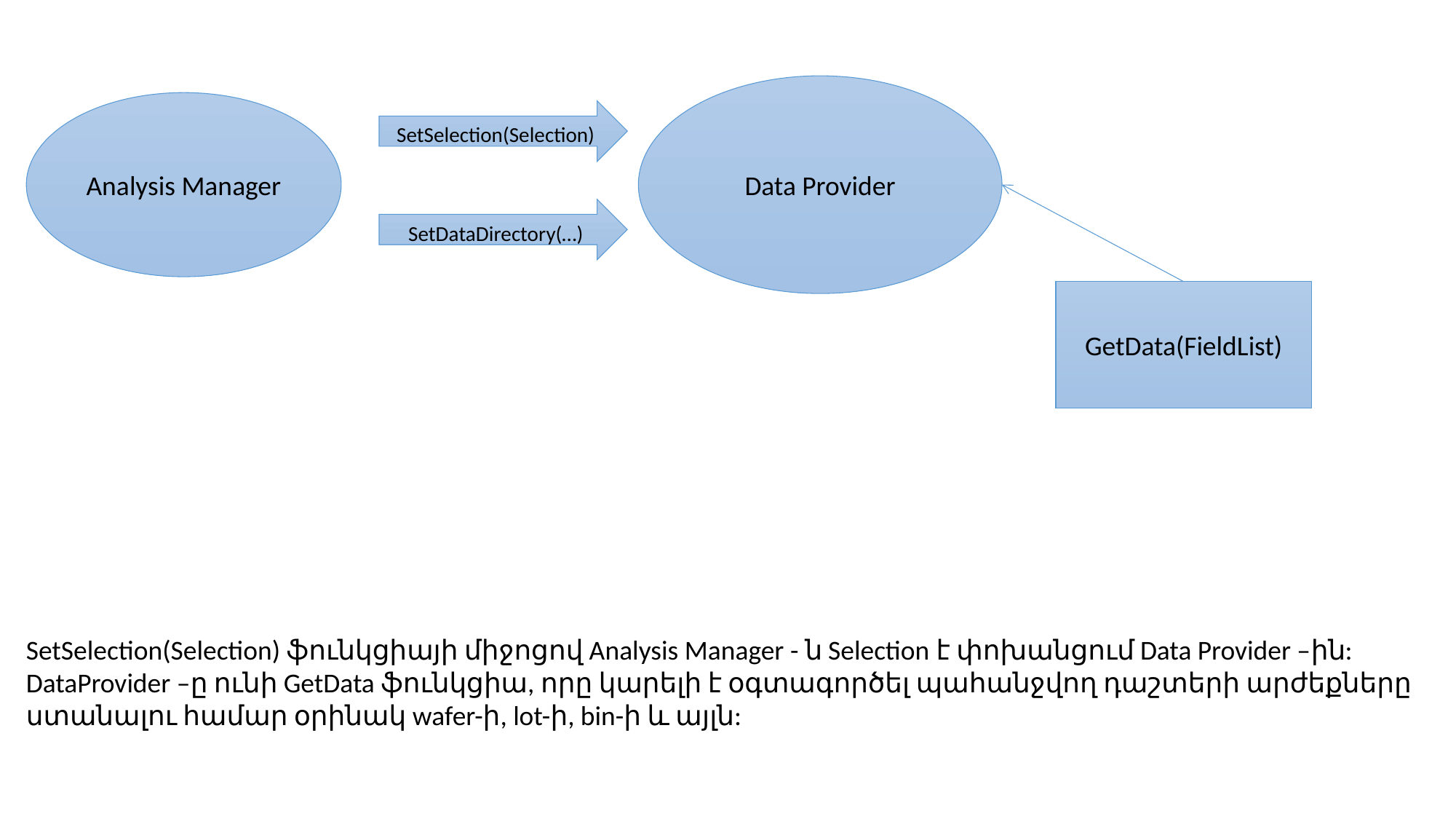

Data Provider
GetData(FieldList)
Analysis Manager
SetSelection(Selection)

SetDataDirectory(…)
SetSelection(Selection) ֆունկցիայի միջոցով Analysis Manager - ն Selection է փոխանցում Data Provider –ին:
DataProvider –ը ունի GetData ֆունկցիա, որը կարելի է օգտագործել պահանջվող դաշտերի արժեքները ստանալու համար օրինակ wafer-ի, lot-ի, bin-ի և այլն: